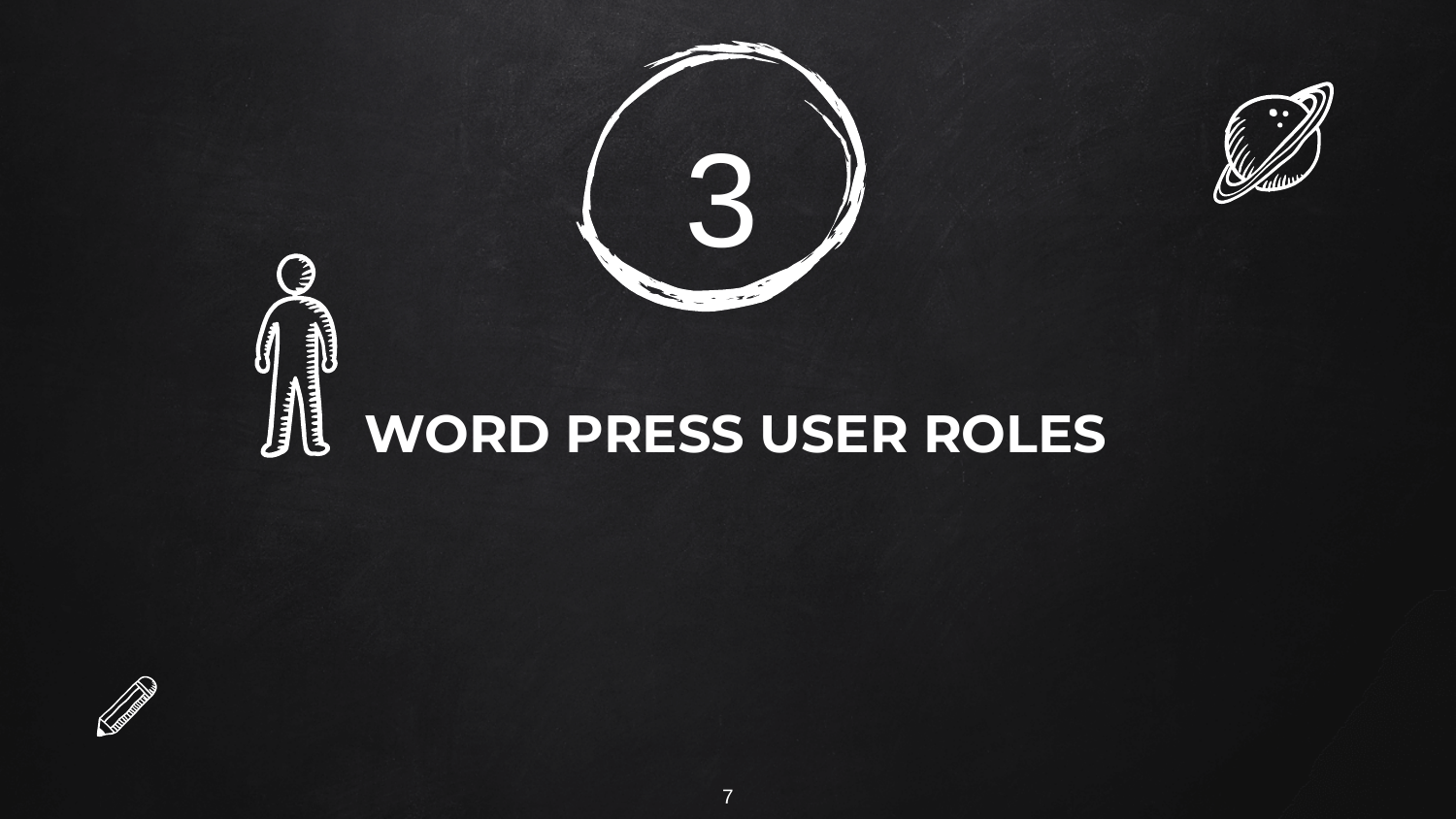

# 3

WORD PRESS USER ROLES

7